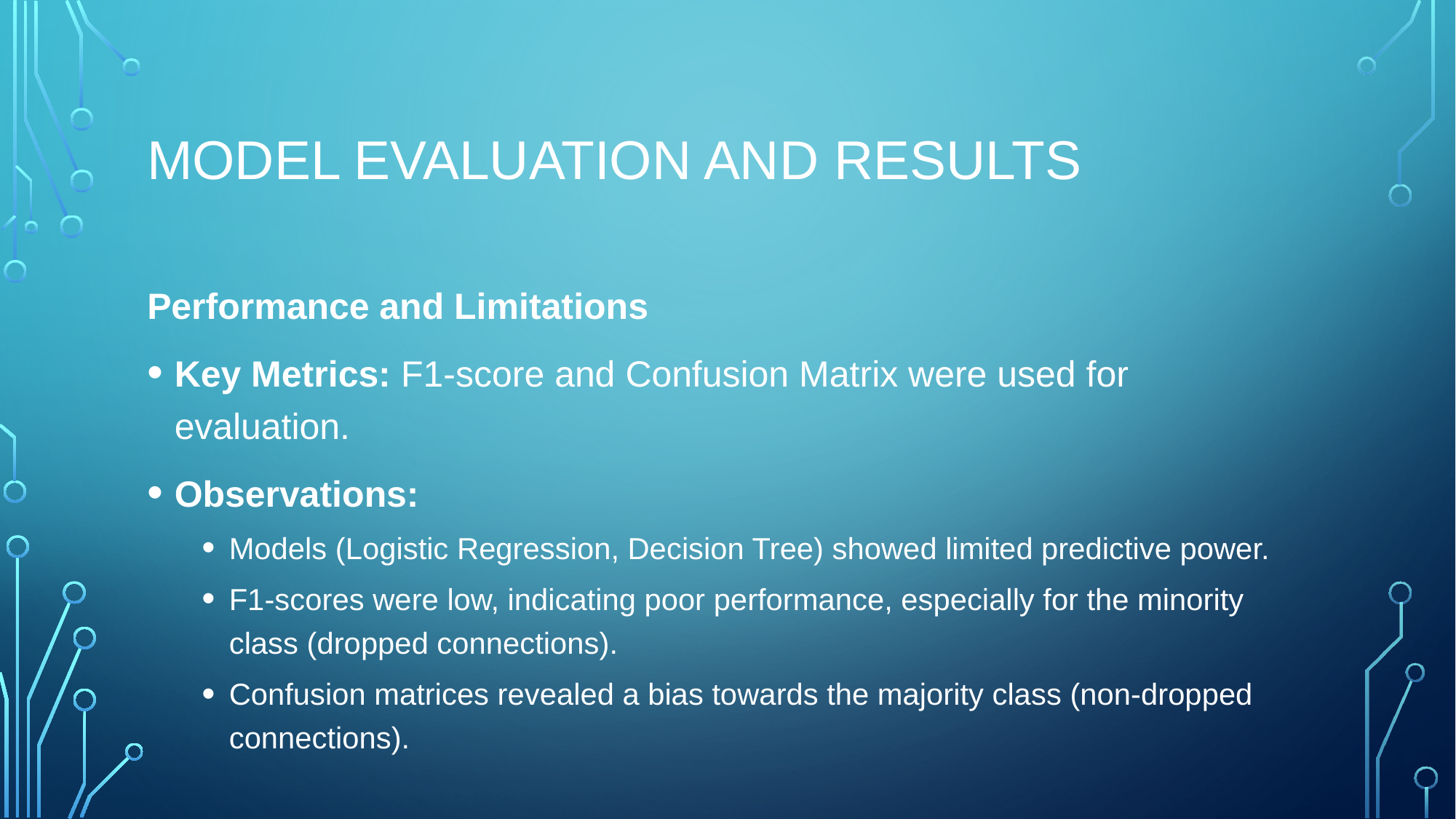

# MODEL EVALUATION AND RESULTS
Performance and Limitations
Key Metrics: F1-score and Confusion Matrix were used for evaluation.
Observations:
Models (Logistic Regression, Decision Tree) showed limited predictive power.
F1-scores were low, indicating poor performance, especially for the minority class (dropped connections).
Confusion matrices revealed a bias towards the majority class (non-dropped connections).